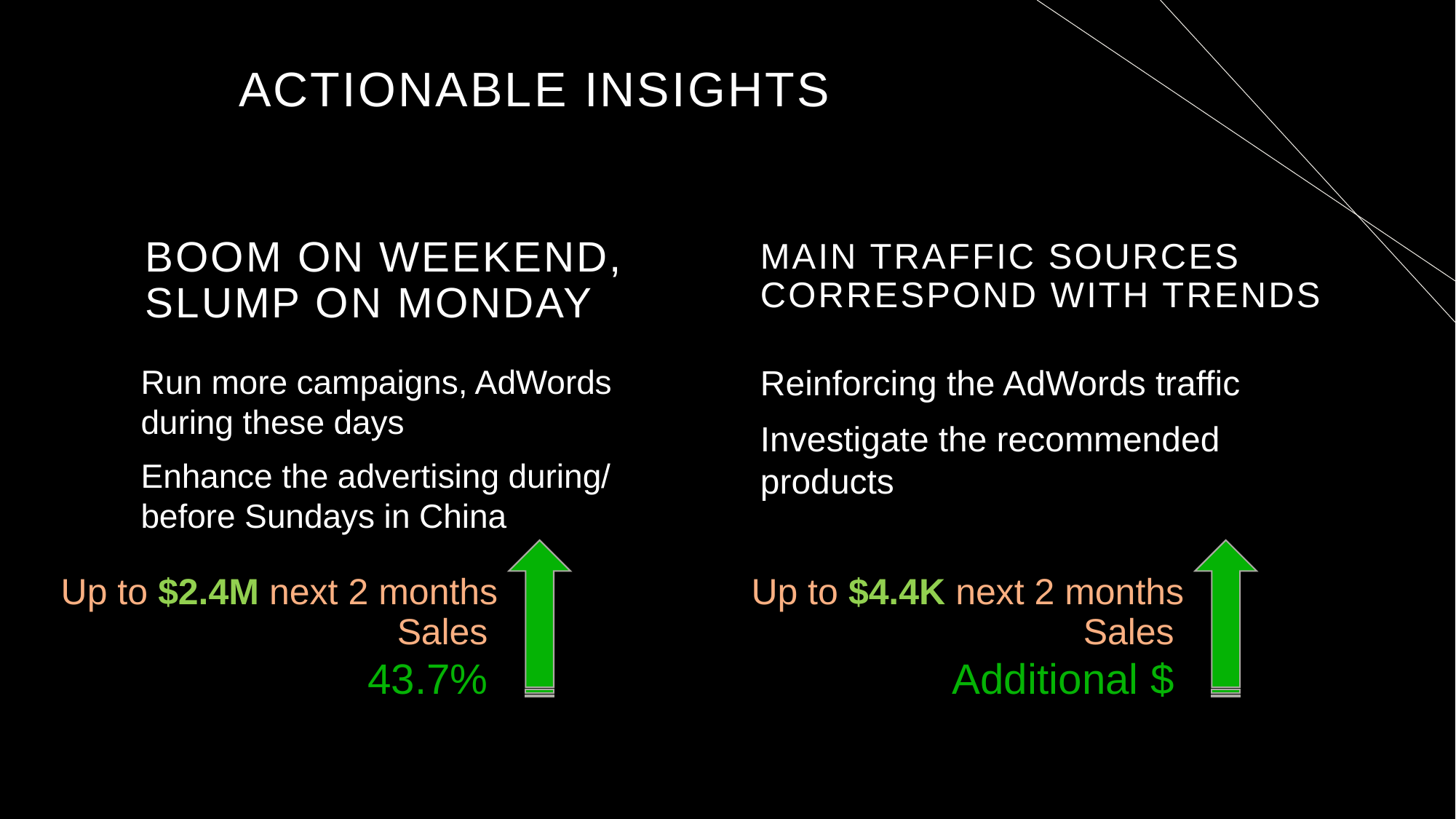

# ACTIONABLE INSIGHTS
BOOM ON WEEKEND, SLUMP ON MONDAY
MAIN TRAFFIC SOURCES CORRESPOND WITH TRENDS
Run more campaigns, AdWords during these days
Enhance the advertising during/ before Sundays in China

Reinforcing the AdWords traffic
Investigate the recommended products
Up to $2.4M next 2 months
Up to $4.4K next 2 months

Sales
Sales
43.7%
Additional $